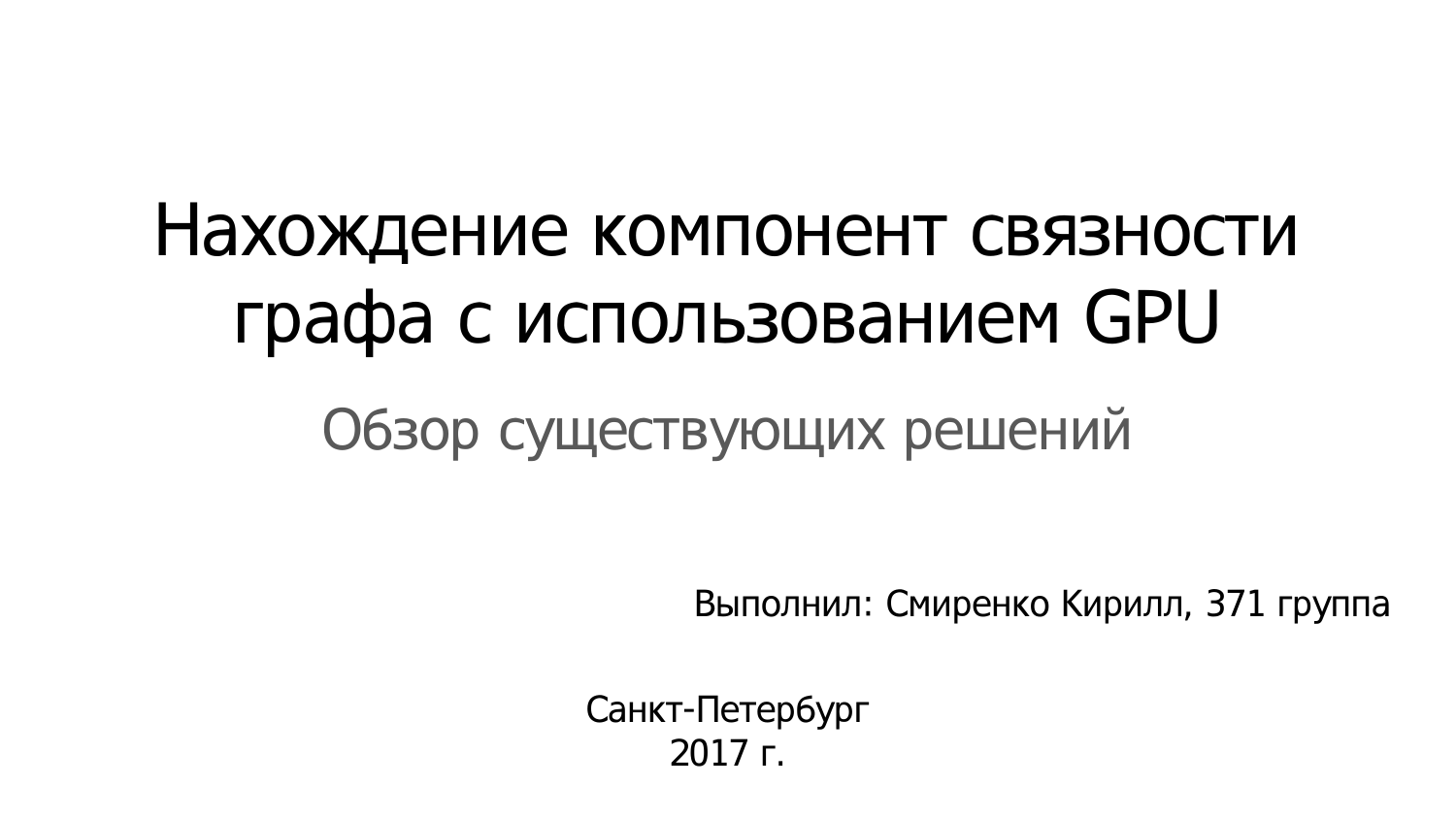

# Нахождение компонент связности графа с использованием GPU
Обзор существующих решений
Выполнил: Смиренко Кирилл, 371 группа
Санкт-Петербург
2017 г.